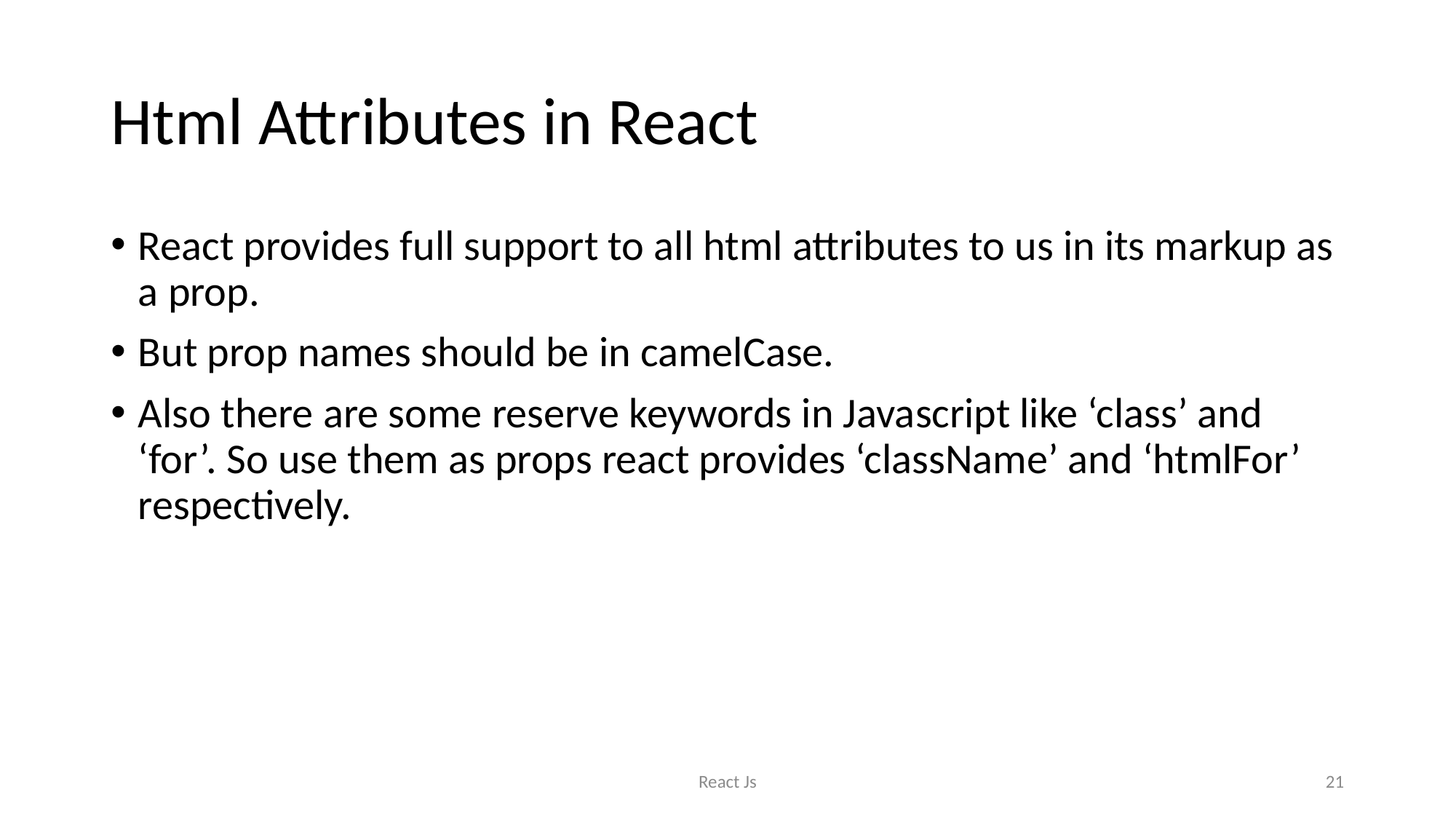

# Html Attributes in React
React provides full support to all html attributes to us in its markup as a prop.
But prop names should be in camelCase.
Also there are some reserve keywords in Javascript like ‘class’ and ‘for’. So use them as props react provides ‘className’ and ‘htmlFor’ respectively.
React Js
21